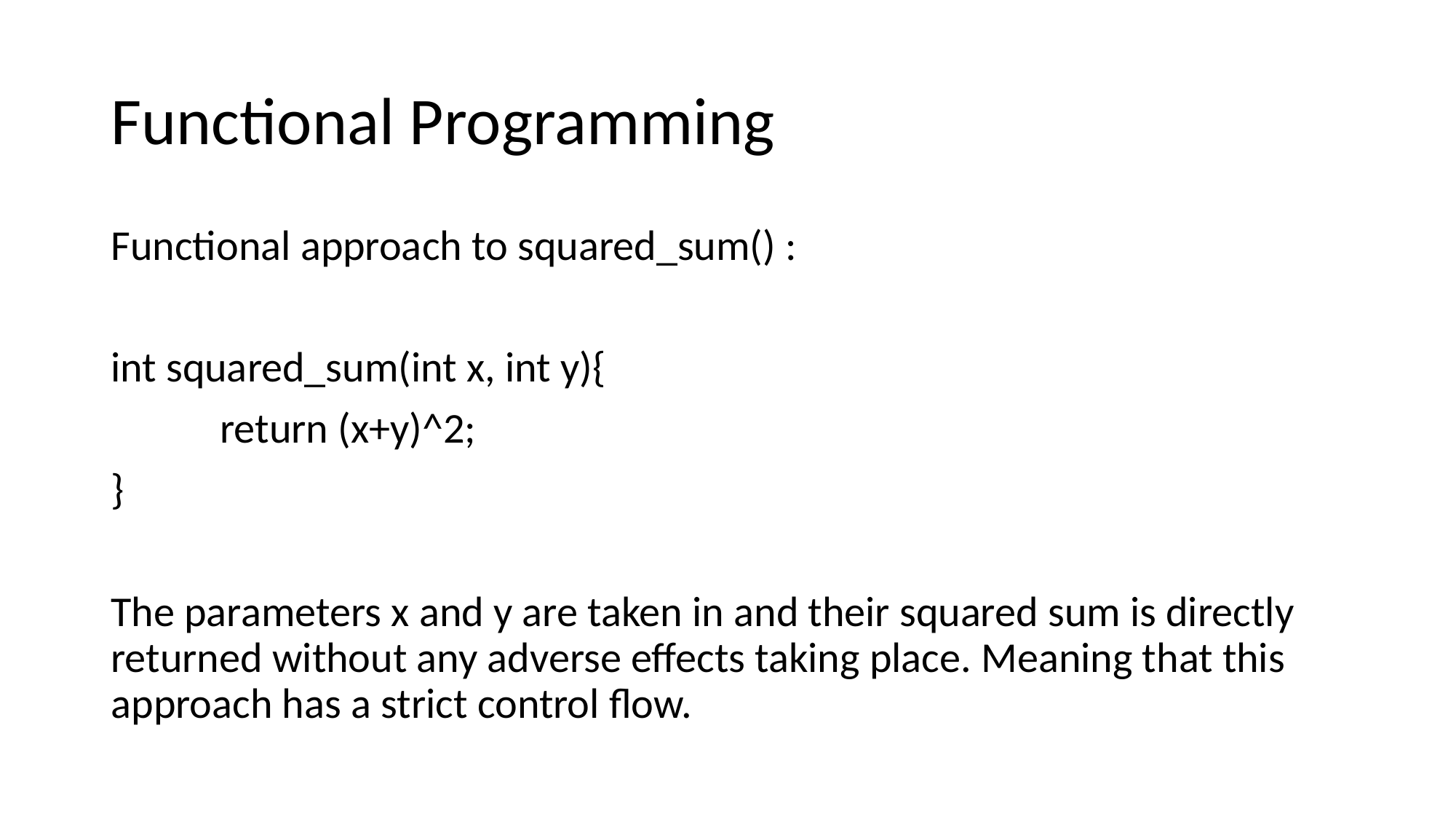

# Functional Programming
Functional approach to squared_sum() :

int squared_sum(int x, int y){
	return (x+y)^2;
}

The parameters x and y are taken in and their squared sum is directly returned without any adverse effects taking place. Meaning that this approach has a strict control flow.